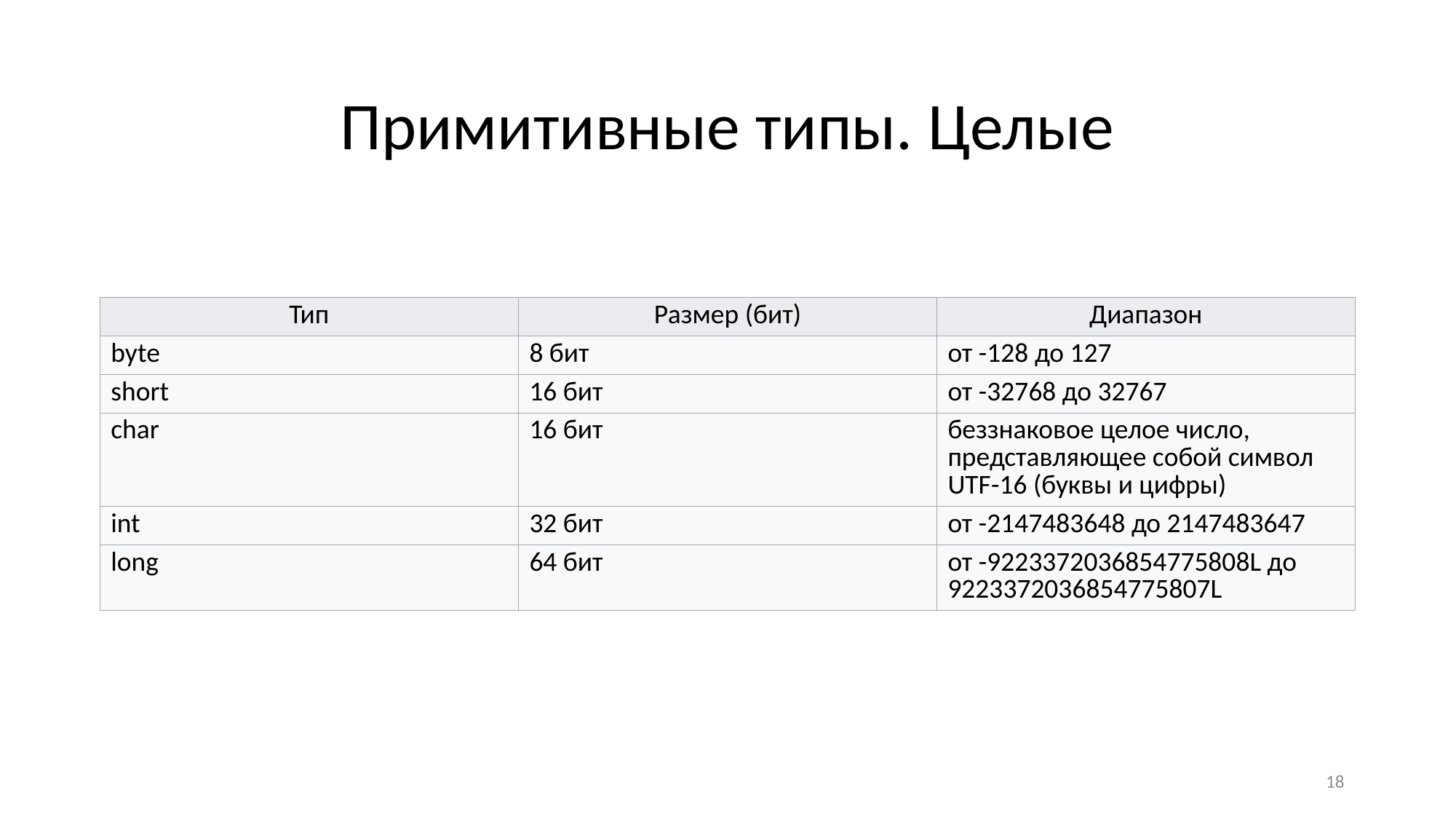

Примитивные типы. Целые
| Тип | Размер (бит) | Диапазон |
| --- | --- | --- |
| byte | 8 бит | от -128 до 127 |
| short | 16 бит | от -32768 до 32767 |
| char | 16 бит | беззнаковое целое число, представляющее собой символ UTF-16 (буквы и цифры) |
| int | 32 бит | от -2147483648 до 2147483647 |
| long | 64 бит | от -9223372036854775808L до 9223372036854775807L |
18